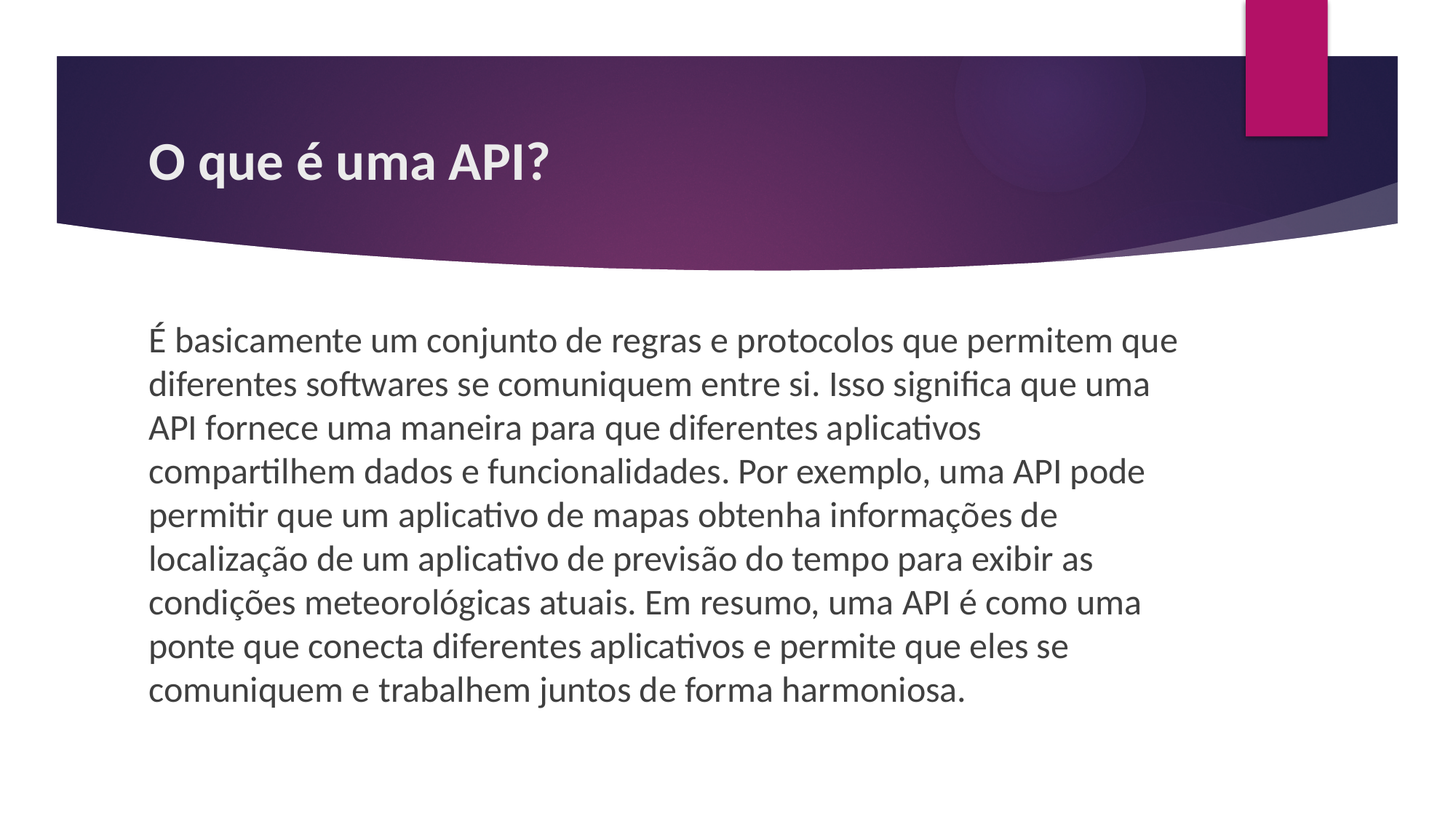

# O que é uma API?
É basicamente um conjunto de regras e protocolos que permitem que diferentes softwares se comuniquem entre si. Isso significa que uma API fornece uma maneira para que diferentes aplicativos compartilhem dados e funcionalidades. Por exemplo, uma API pode permitir que um aplicativo de mapas obtenha informações de localização de um aplicativo de previsão do tempo para exibir as condições meteorológicas atuais. Em resumo, uma API é como uma ponte que conecta diferentes aplicativos e permite que eles se comuniquem e trabalhem juntos de forma harmoniosa.